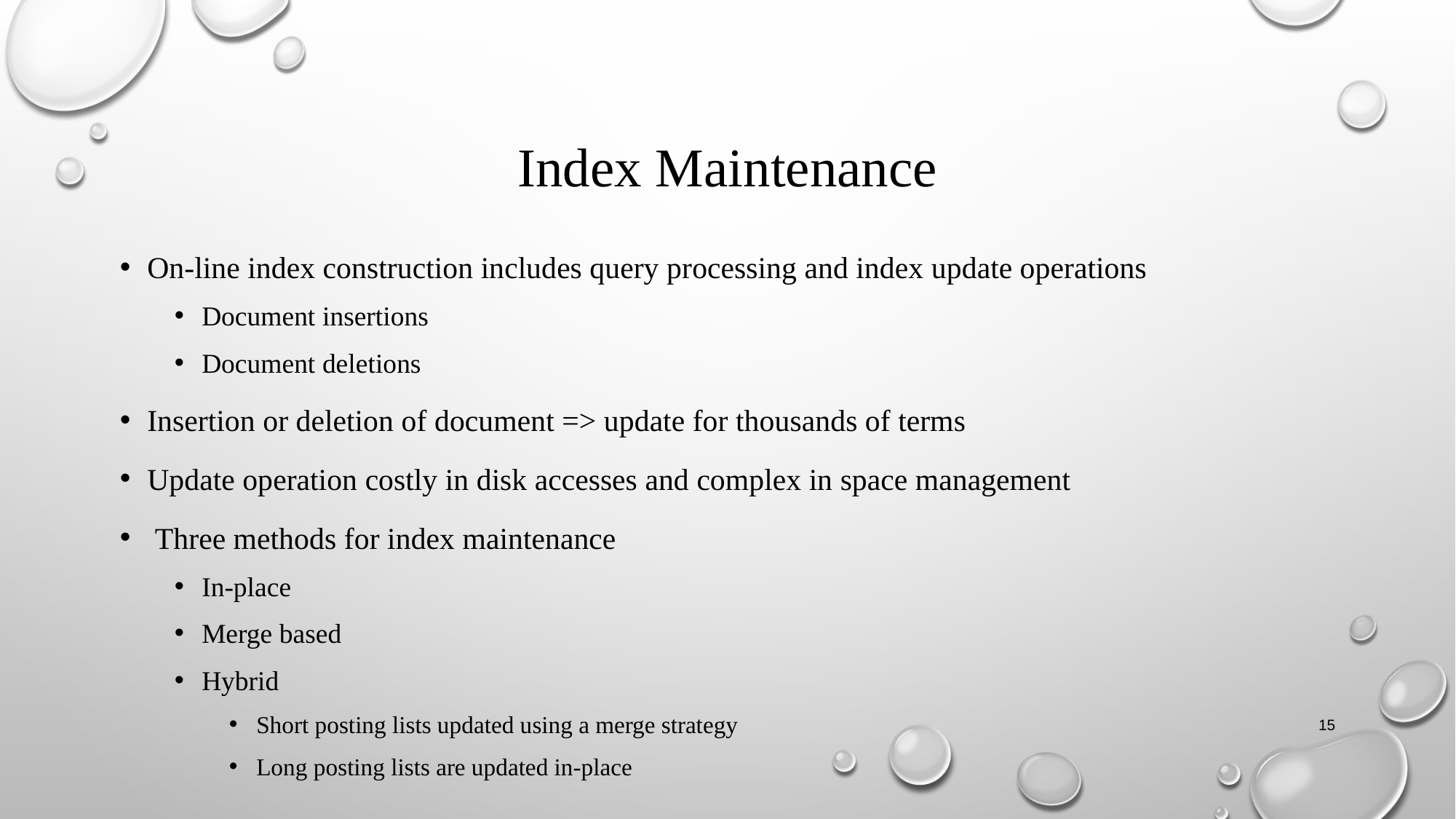

# Index Maintenance
On-line index construction includes query processing and index update operations
Document insertions
Document deletions
Insertion or deletion of document => update for thousands of terms
Update operation costly in disk accesses and complex in space management
 Three methods for index maintenance
In-place
Merge based
Hybrid
Short posting lists updated using a merge strategy
Long posting lists are updated in-place
15